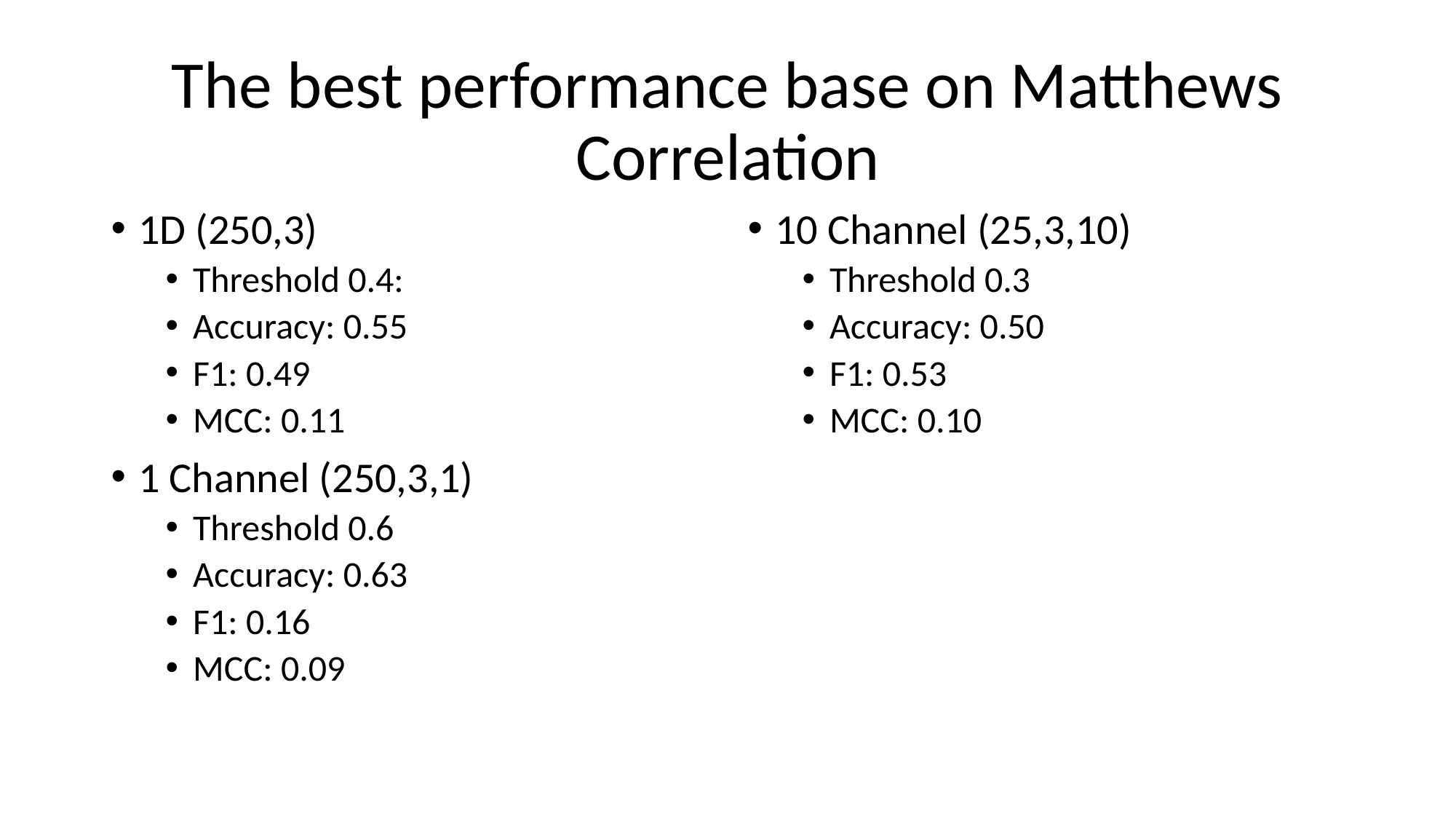

# The best performance base on Matthews Correlation
1D (250,3)
Threshold 0.4:
Accuracy: 0.55
F1: 0.49
MCC: 0.11
1 Channel (250,3,1)
Threshold 0.6
Accuracy: 0.63
F1: 0.16
MCC: 0.09
10 Channel (25,3,10)
Threshold 0.3
Accuracy: 0.50
F1: 0.53
MCC: 0.10